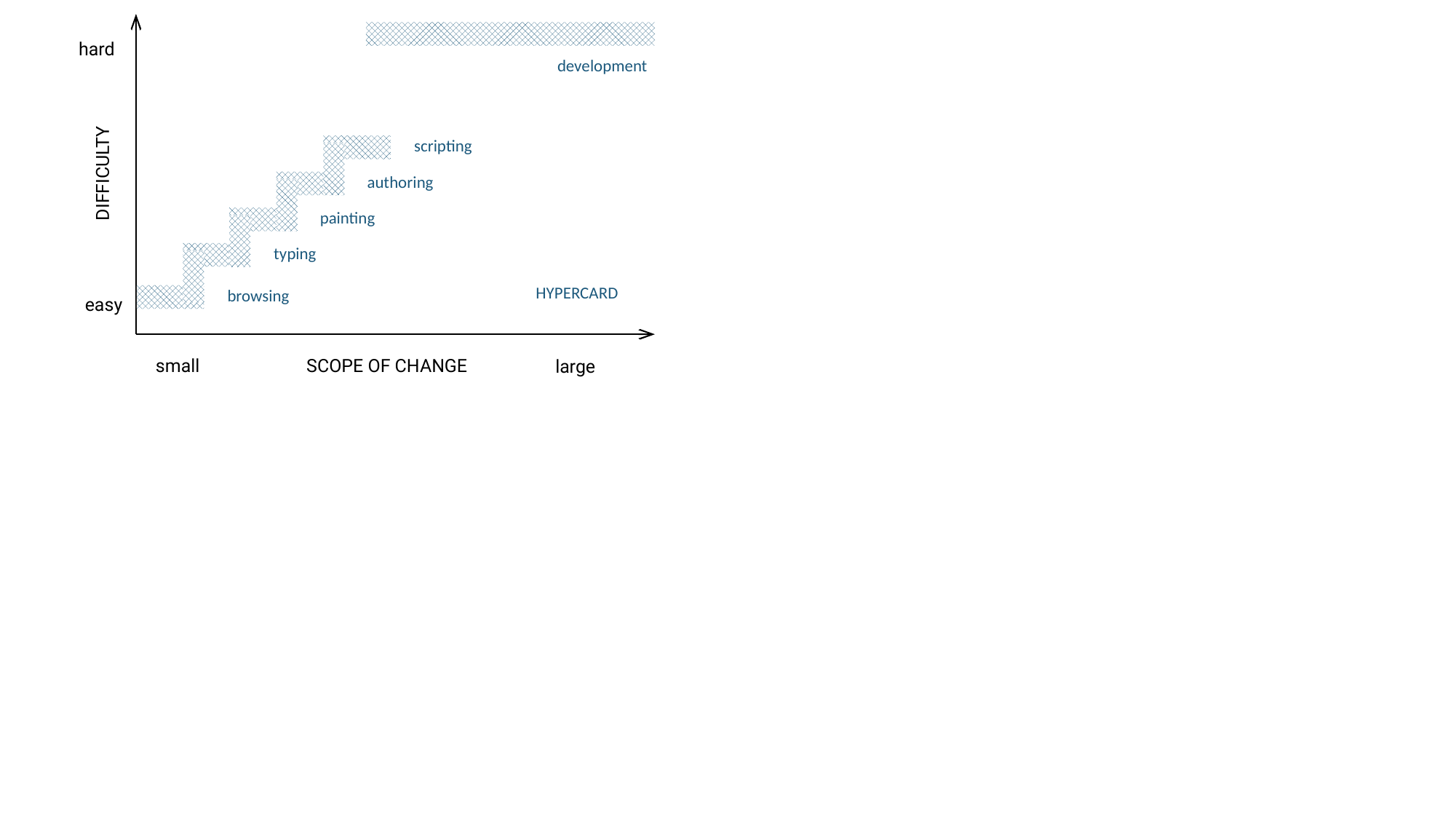

hard
development
DIFFICULTY
scripting

authoring

painting

typing

HYPERCARD
browsing

easy
small
SCOPE OF CHANGE
large